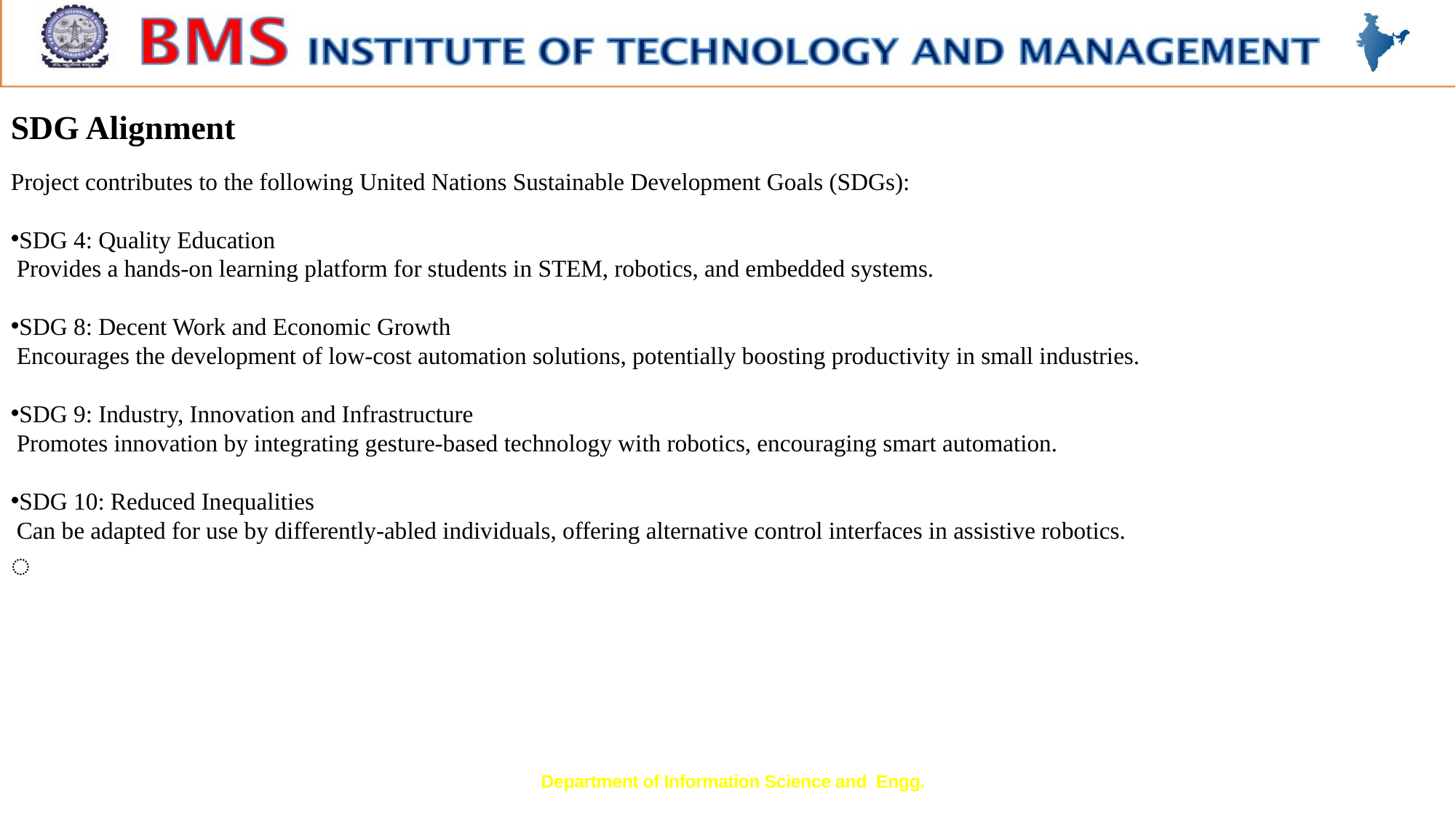

SDG Alignment
Project contributes to the following United Nations Sustainable Development Goals (SDGs):

SDG 4: Quality Education
 Provides a hands-on learning platform for students in STEM, robotics, and embedded systems.

SDG 8: Decent Work and Economic Growth
 Encourages the development of low-cost automation solutions, potentially boosting productivity in small industries.

SDG 9: Industry, Innovation and Infrastructure
 Promotes innovation by integrating gesture-based technology with robotics, encouraging smart automation.

SDG 10: Reduced Inequalities
 Can be adapted for use by differently-abled individuals, offering alternative control interfaces in assistive robotics.
️